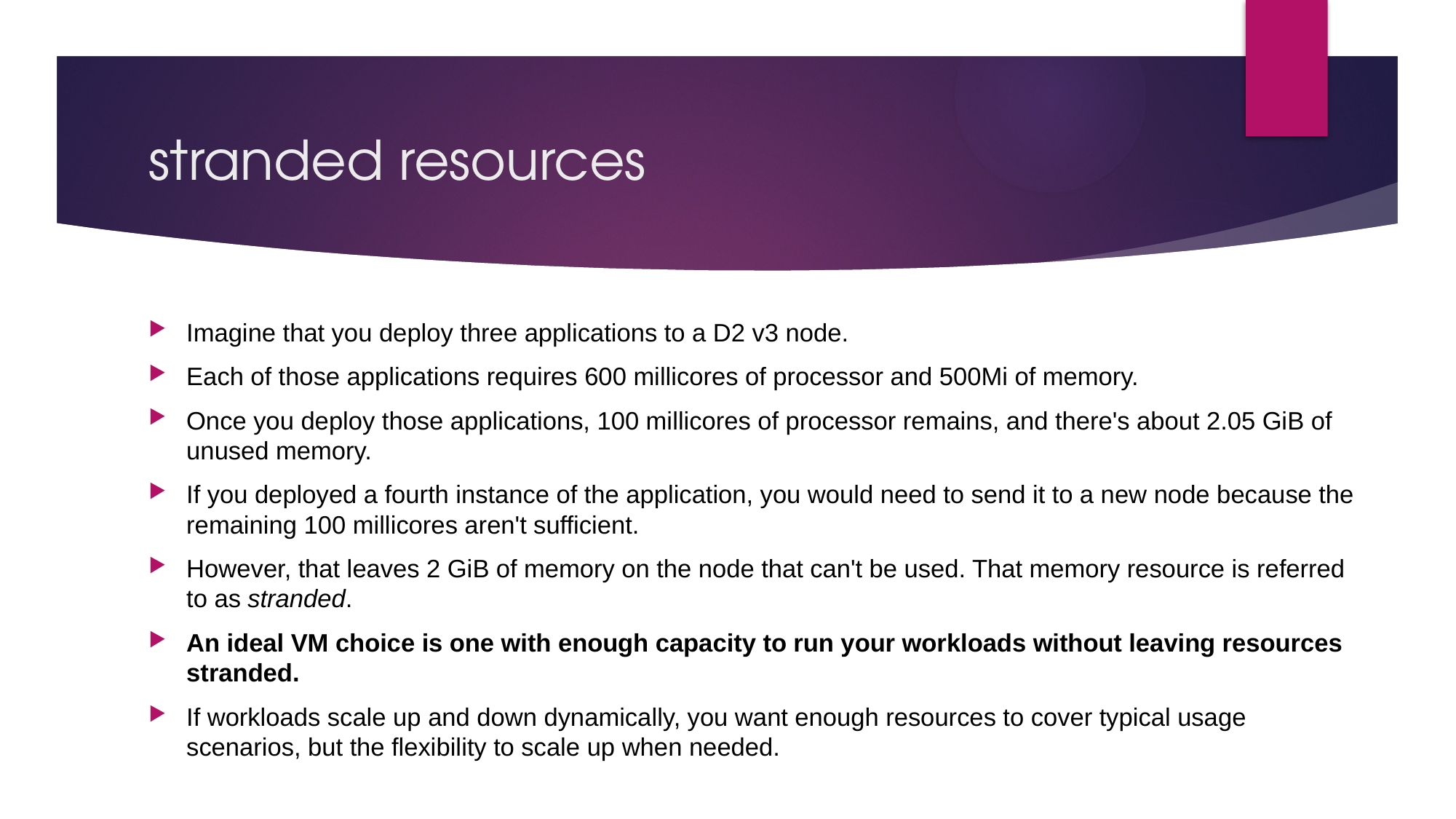

# stranded resources
Imagine that you deploy three applications to a D2 v3 node.
Each of those applications requires 600 millicores of processor and 500Mi of memory.
Once you deploy those applications, 100 millicores of processor remains, and there's about 2.05 GiB of unused memory.
If you deployed a fourth instance of the application, you would need to send it to a new node because the remaining 100 millicores aren't sufficient.
However, that leaves 2 GiB of memory on the node that can't be used. That memory resource is referred to as stranded.
An ideal VM choice is one with enough capacity to run your workloads without leaving resources stranded.
If workloads scale up and down dynamically, you want enough resources to cover typical usage scenarios, but the flexibility to scale up when needed.